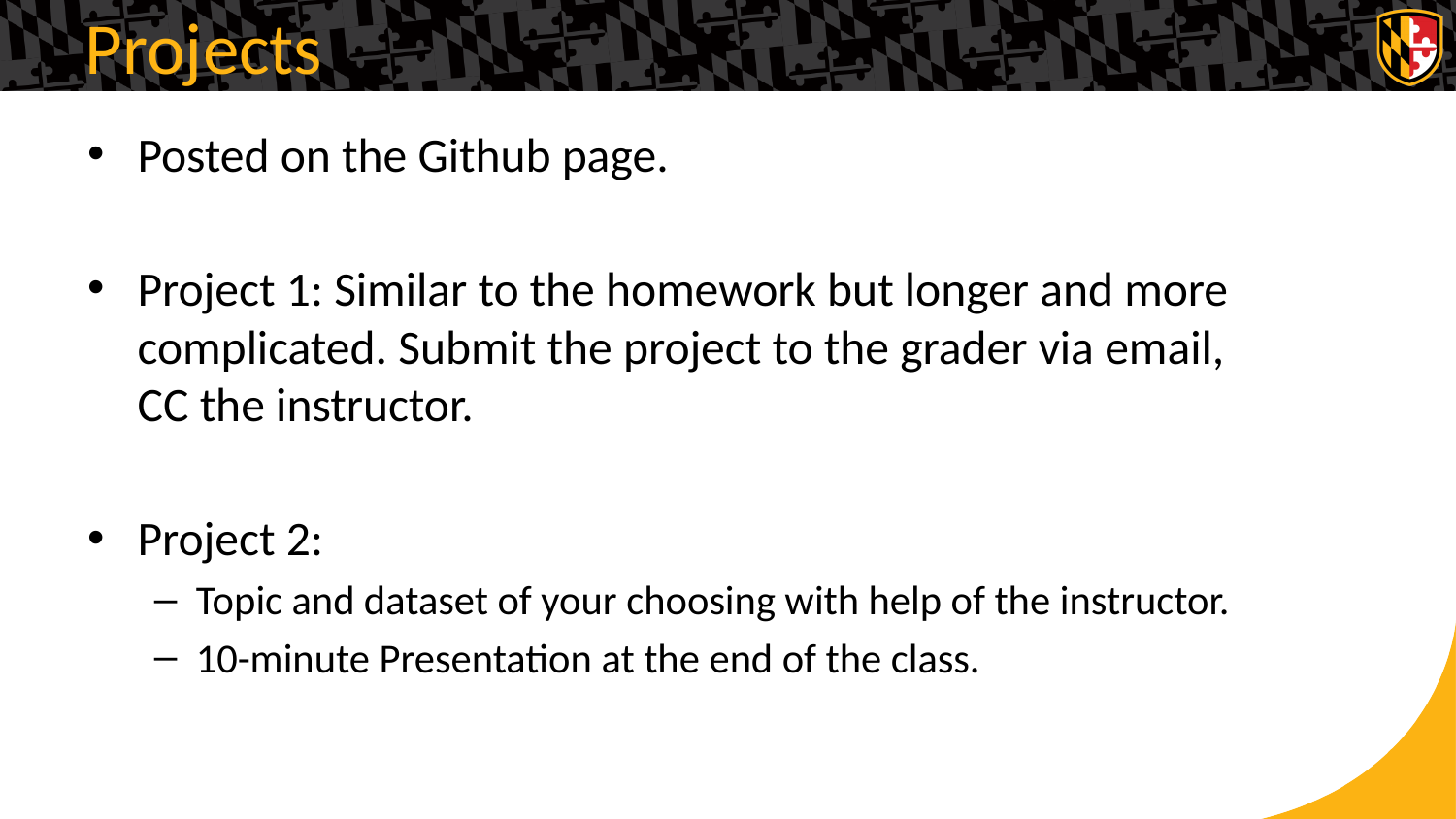

# Projects
Posted on the Github page.

Project 1: Similar to the homework but longer and more complicated. Submit the project to the grader via email, CC the instructor.

Project 2:
Topic and dataset of your choosing with help of the instructor.
10-minute Presentation at the end of the class.